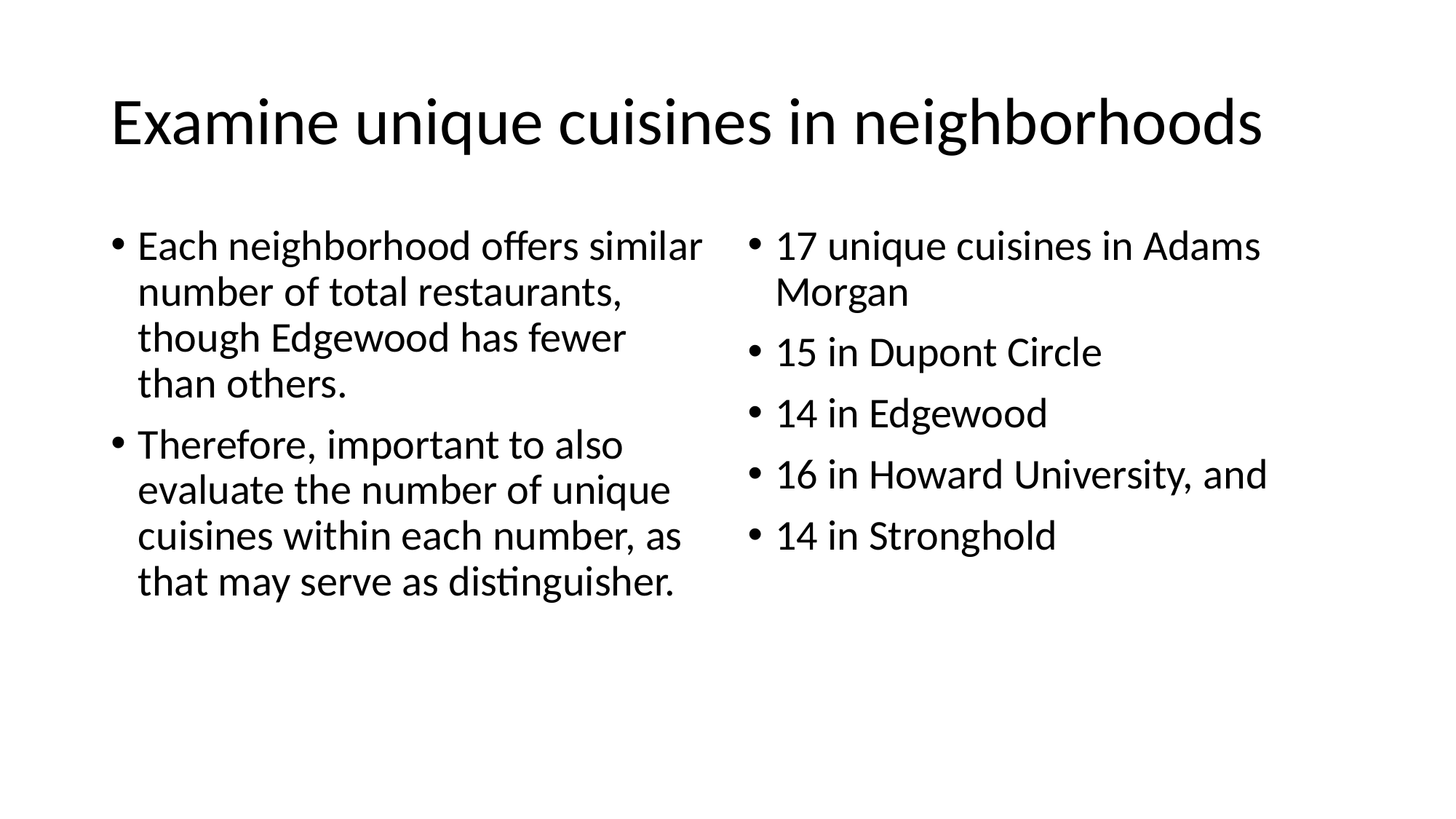

# Examine unique cuisines in neighborhoods
Each neighborhood offers similar number of total restaurants, though Edgewood has fewer than others.
Therefore, important to also evaluate the number of unique cuisines within each number, as that may serve as distinguisher.
17 unique cuisines in Adams Morgan
15 in Dupont Circle
14 in Edgewood
16 in Howard University, and
14 in Stronghold